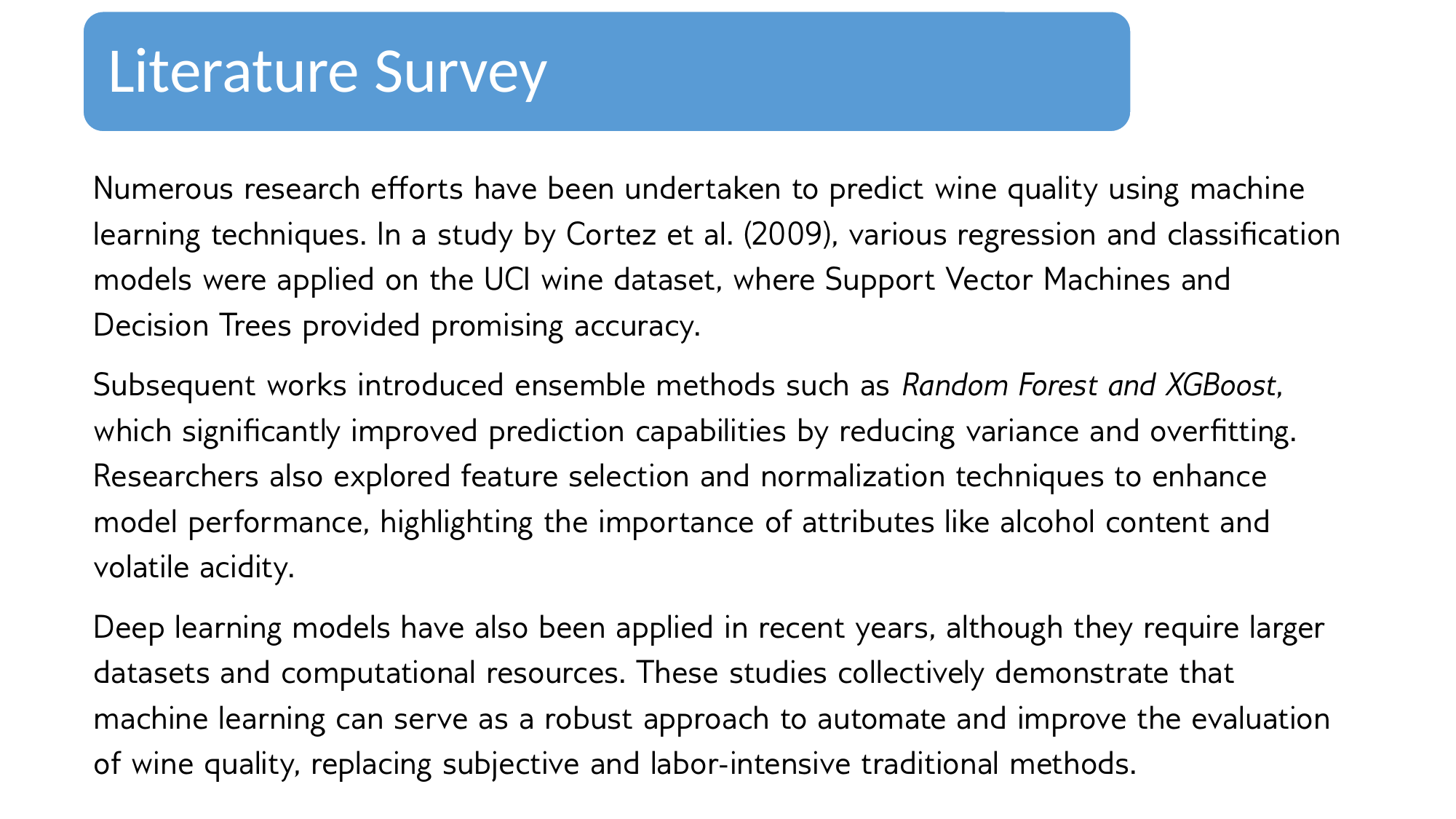

Literature Survey
Numerous research efforts have been undertaken to predict wine quality using machine learning techniques. In a study by Cortez et al. (2009), various regression and classification models were applied on the UCI wine dataset, where Support Vector Machines and Decision Trees provided promising accuracy.
Subsequent works introduced ensemble methods such as Random Forest and XGBoost, which significantly improved prediction capabilities by reducing variance and overfitting. Researchers also explored feature selection and normalization techniques to enhance model performance, highlighting the importance of attributes like alcohol content and volatile acidity.
Deep learning models have also been applied in recent years, although they require larger datasets and computational resources. These studies collectively demonstrate that machine learning can serve as a robust approach to automate and improve the evaluation of wine quality, replacing subjective and labor-intensive traditional methods.